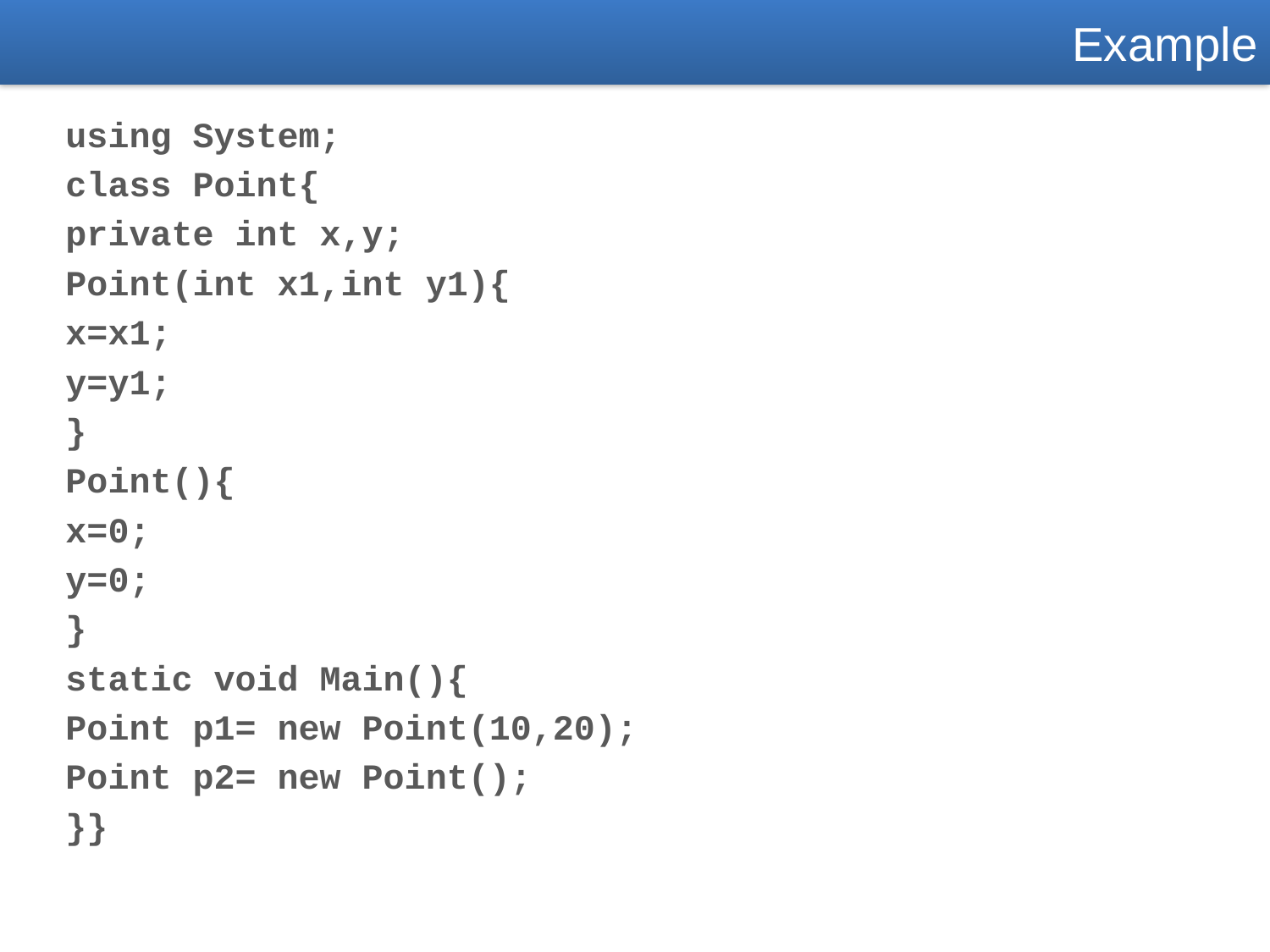

Example
using System;
class Point{
private int x,y;
Point(int x1,int y1){
x=x1;
y=y1;
}
Point(){
x=0;
y=0;
}
static void Main(){
Point p1= new Point(10,20);
Point p2= new Point();
}}